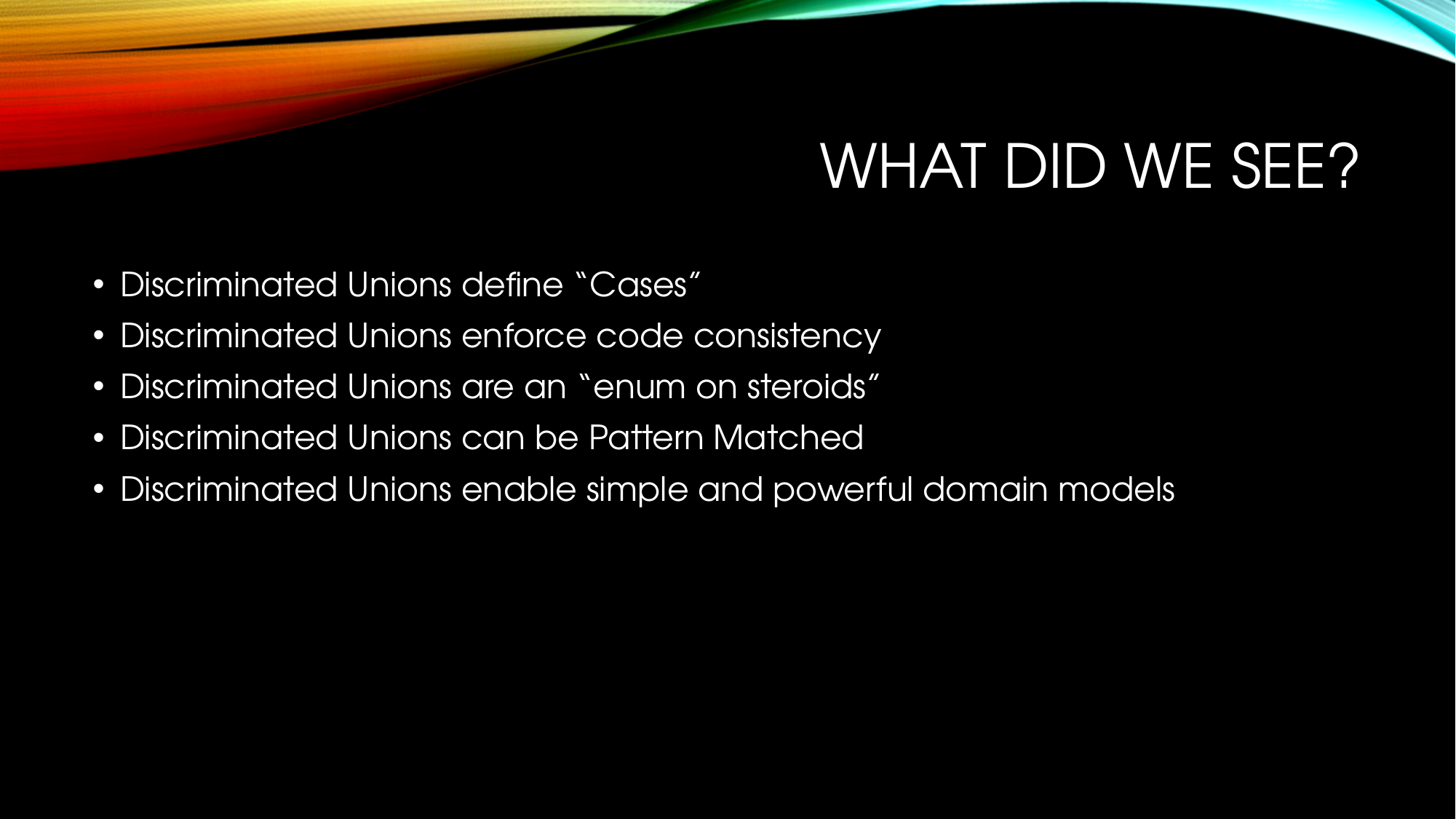

# What did we see?
Discriminated Unions define “Cases”
Discriminated Unions enforce code consistency
Discriminated Unions are an “enum on steroids”
Discriminated Unions can be Pattern Matched
Discriminated Unions enable simple and powerful domain models